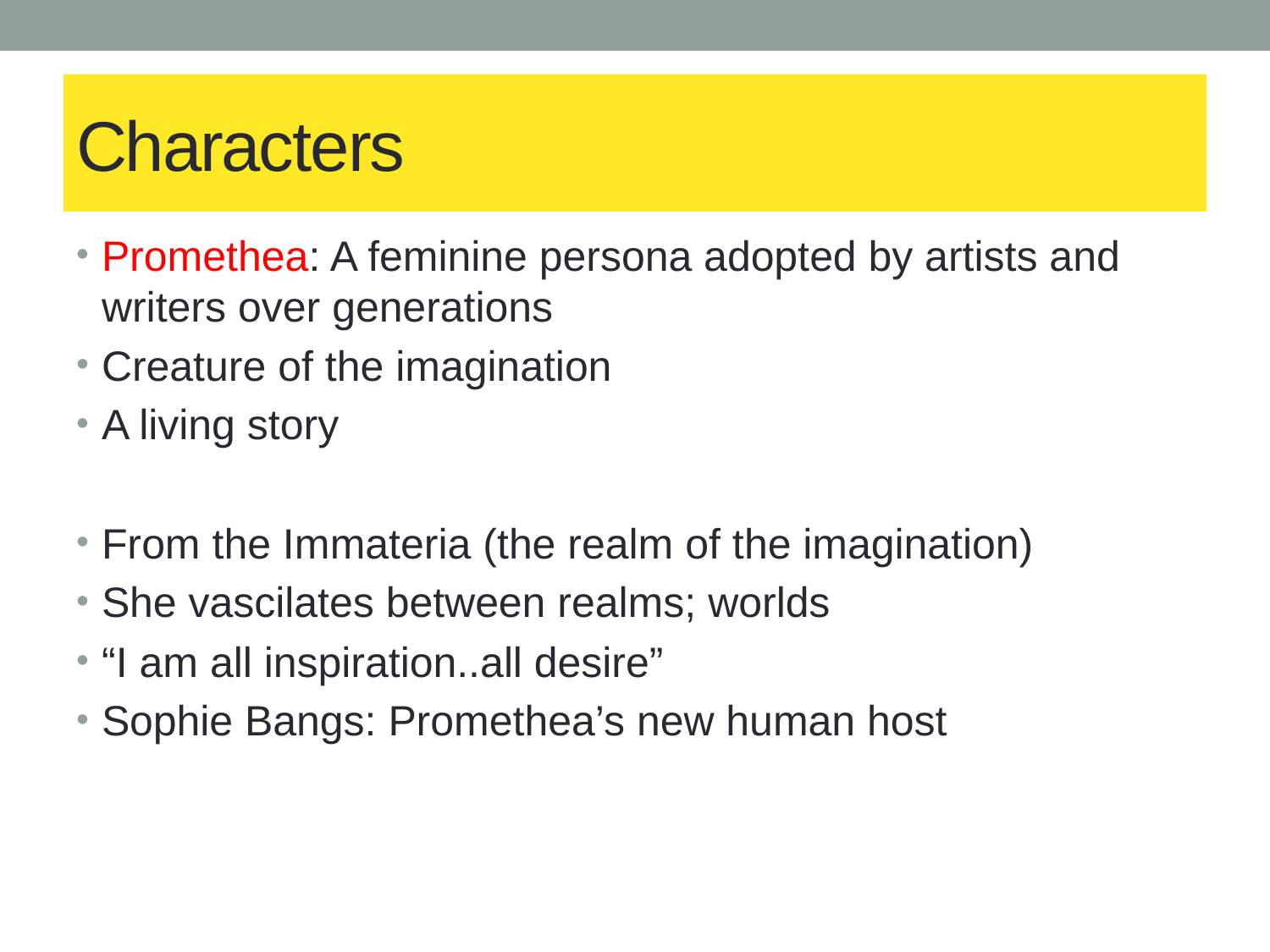

# Characters
Promethea: A feminine persona adopted by artists and writers over generations
Creature of the imagination
A living story

From the Immateria (the realm of the imagination)
She vascilates between realms; worlds
“I am all inspiration..all desire”
Sophie Bangs: Promethea’s new human host